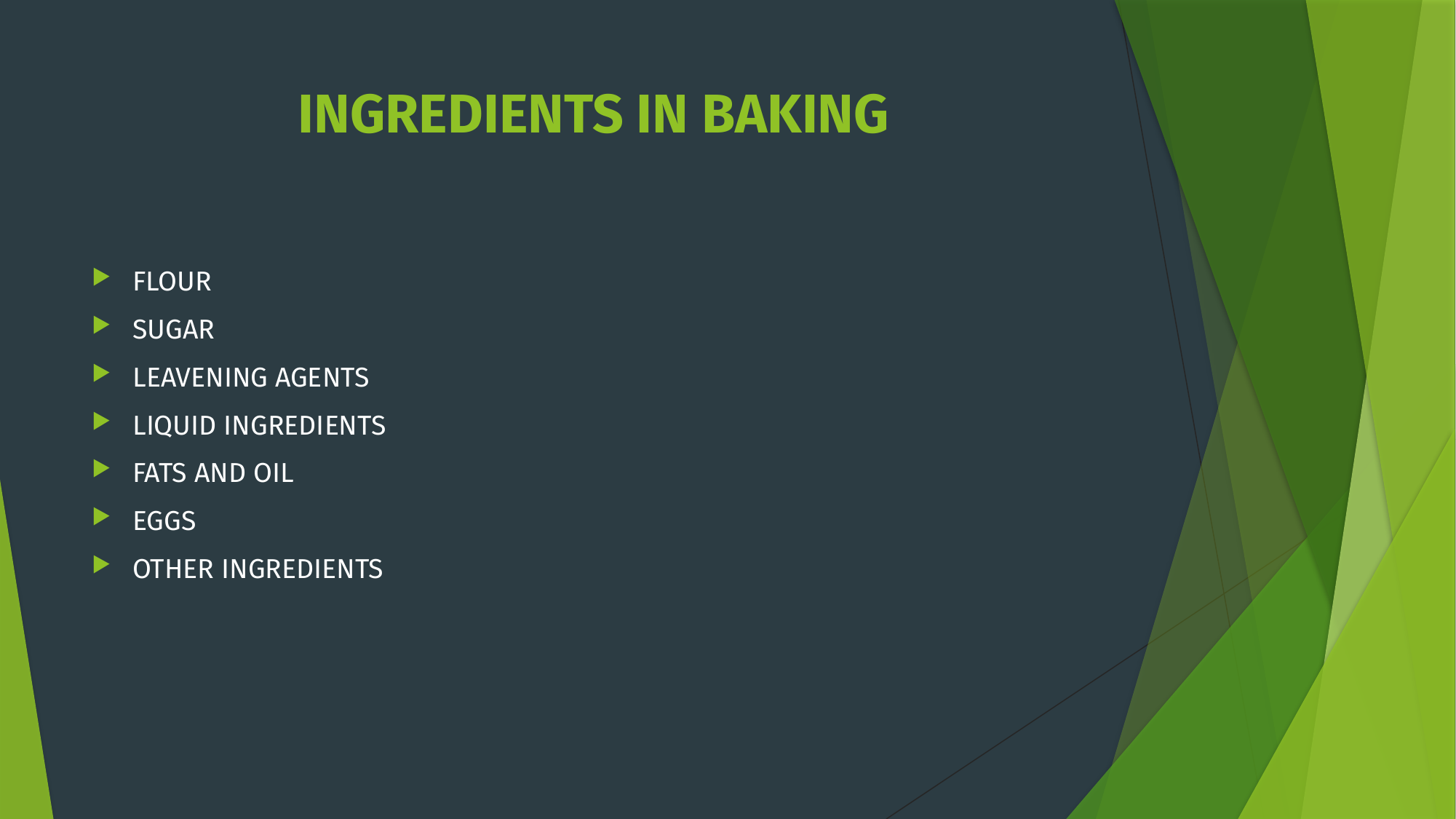

# INGREDIENTS IN BAKING
FLOUR
SUGAR
LEAVENING AGENTS
LIQUID INGREDIENTS
FATS AND OIL
EGGS
OTHER INGREDIENTS